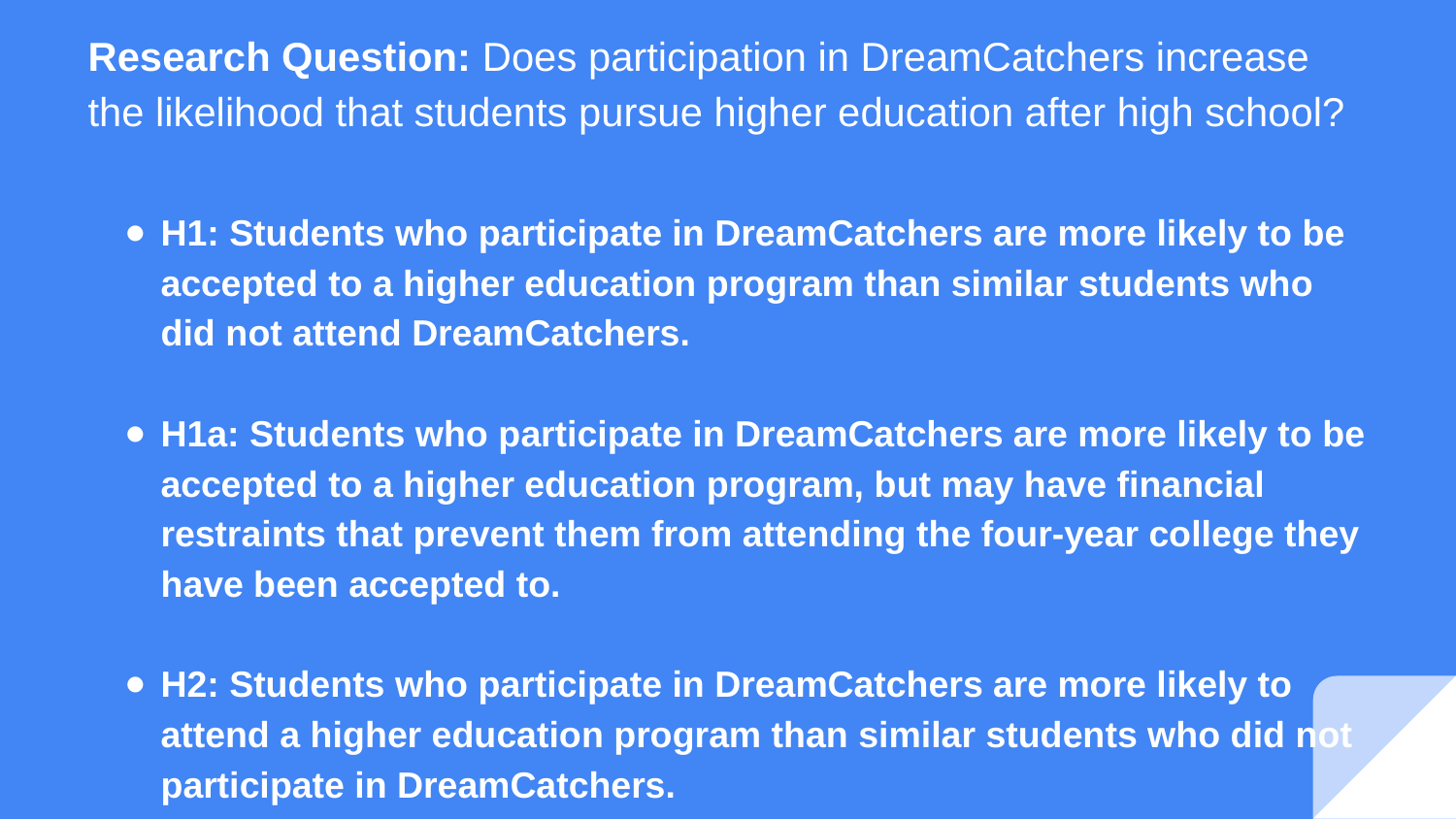

# Research Question: Does participation in DreamCatchers increase the likelihood that students pursue higher education after high school?
H1: Students who participate in DreamCatchers are more likely to be accepted to a higher education program than similar students who did not attend DreamCatchers.

H1a: Students who participate in DreamCatchers are more likely to be accepted to a higher education program, but may have financial restraints that prevent them from attending the four-year college they have been accepted to.

H2: Students who participate in DreamCatchers are more likely to attend a higher education program than similar students who did not participate in DreamCatchers.